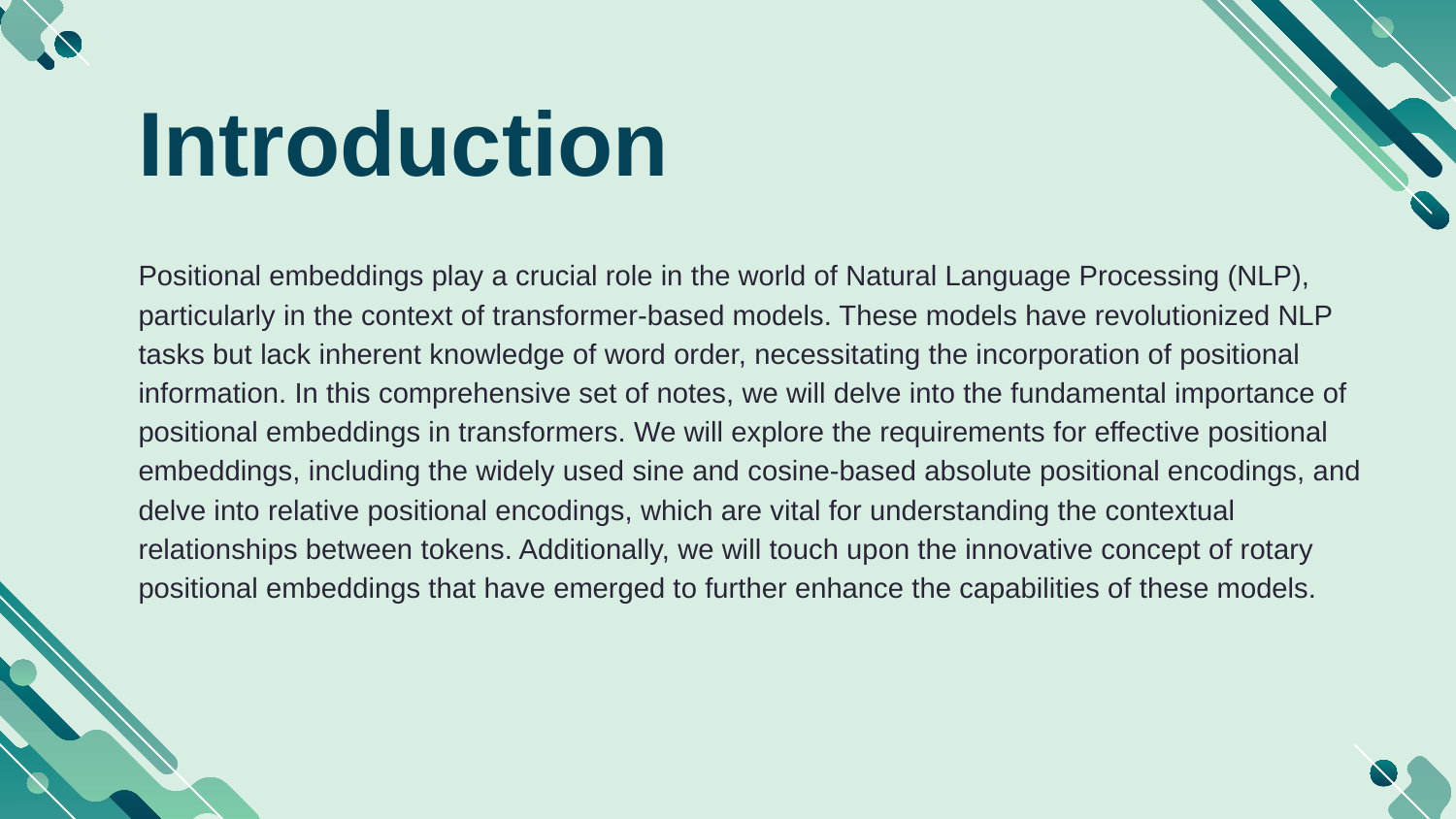

# Introduction
Positional embeddings play a crucial role in the world of Natural Language Processing (NLP), particularly in the context of transformer-based models. These models have revolutionized NLP tasks but lack inherent knowledge of word order, necessitating the incorporation of positional information. In this comprehensive set of notes, we will delve into the fundamental importance of positional embeddings in transformers. We will explore the requirements for effective positional embeddings, including the widely used sine and cosine-based absolute positional encodings, and delve into relative positional encodings, which are vital for understanding the contextual relationships between tokens. Additionally, we will touch upon the innovative concept of rotary positional embeddings that have emerged to further enhance the capabilities of these models.